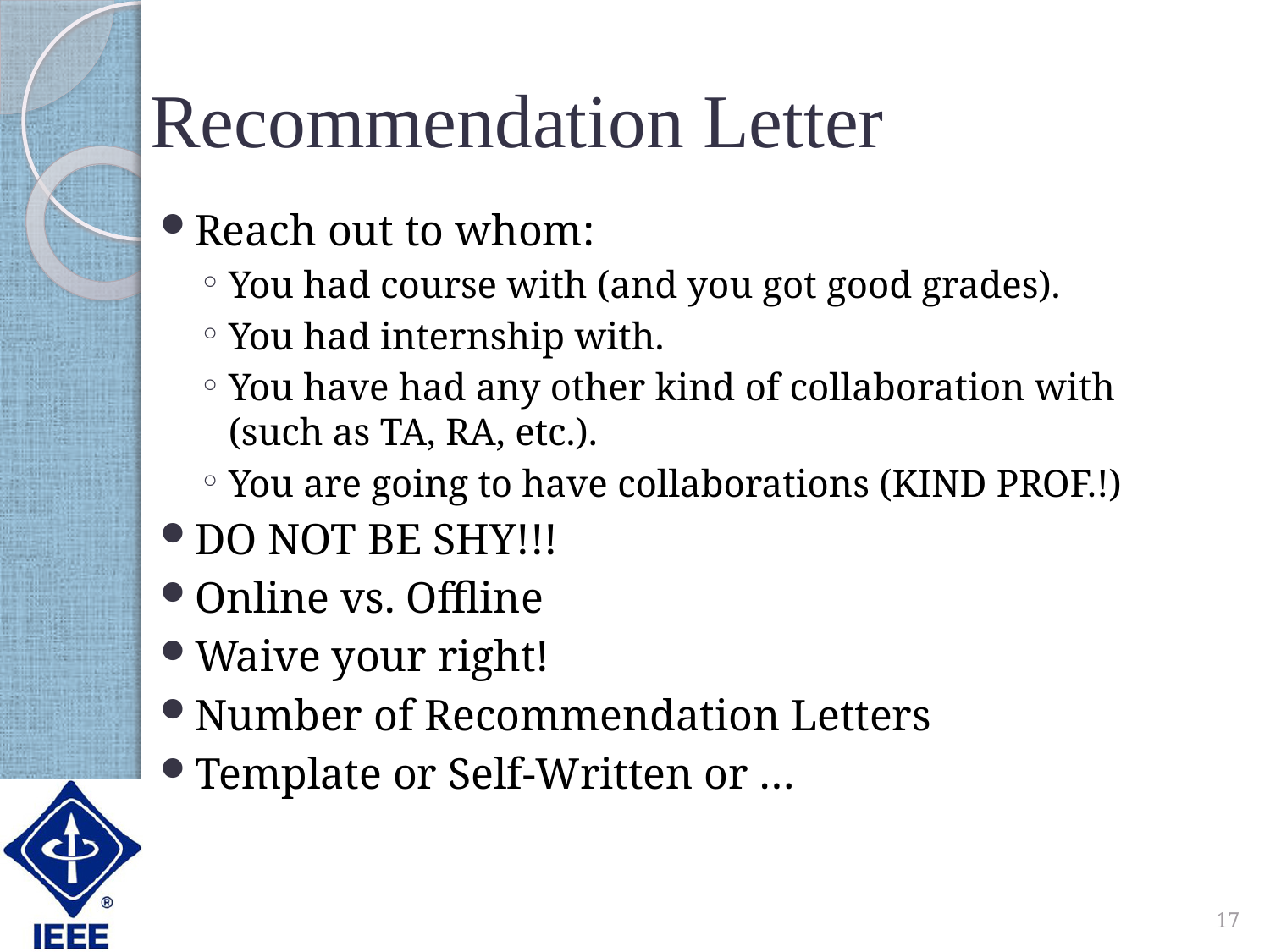

# Recommendation Letter
Reach out to whom:
You had course with (and you got good grades).
You had internship with.
You have had any other kind of collaboration with (such as TA, RA, etc.).
You are going to have collaborations (KIND PROF.!)
DO NOT BE SHY!!!
Online vs. Offline
Waive your right!
Number of Recommendation Letters
Template or Self-Written or …

17